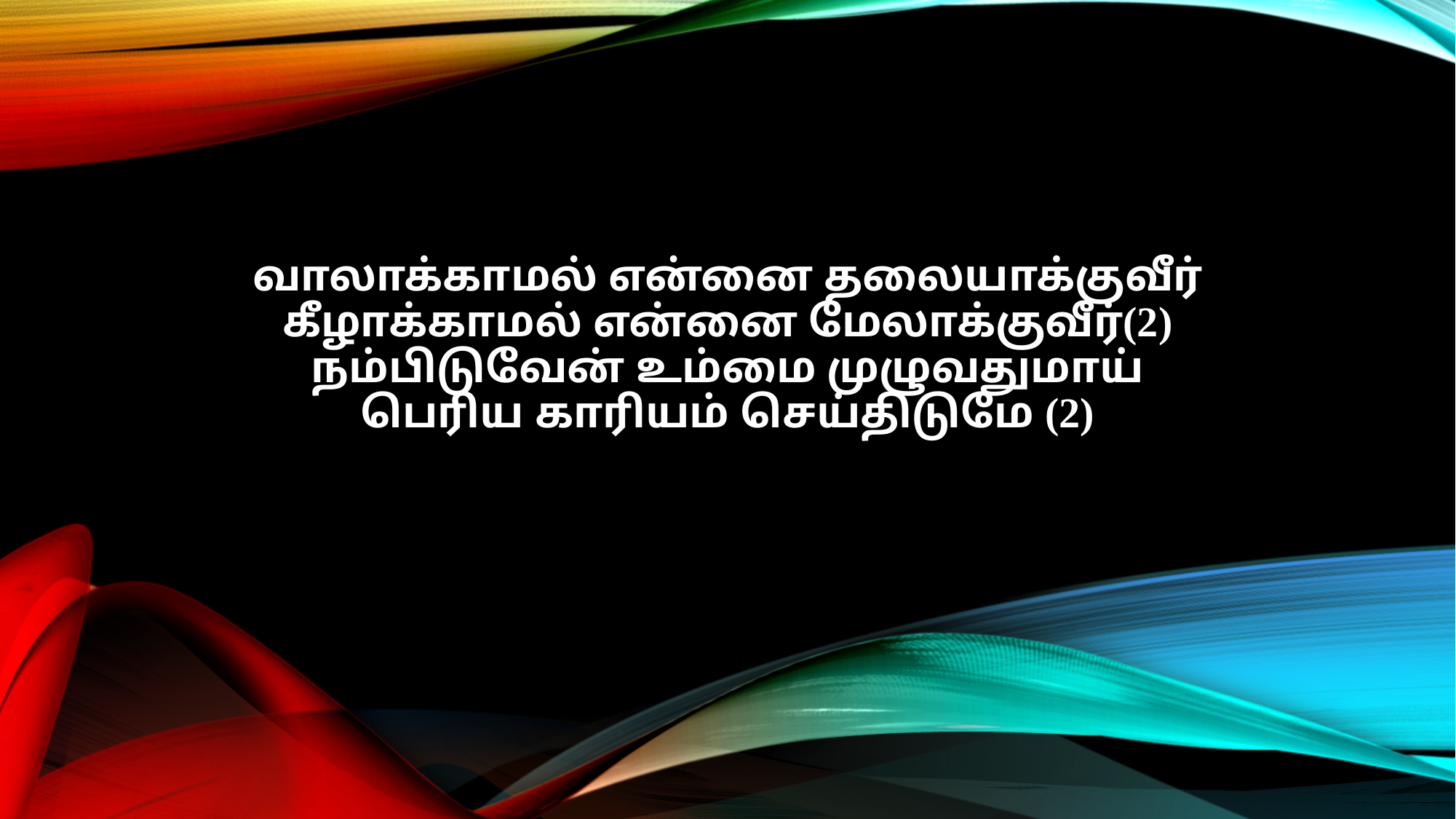

வாலாக்காமல் என்னை தலையாக்குவீர்
கீழாக்காமல் என்னை மேலாக்குவீர்(2)
நம்பிடுவேன் உம்மை முழுவதுமாய்
பெரிய காரியம் செய்திடுமே (2)